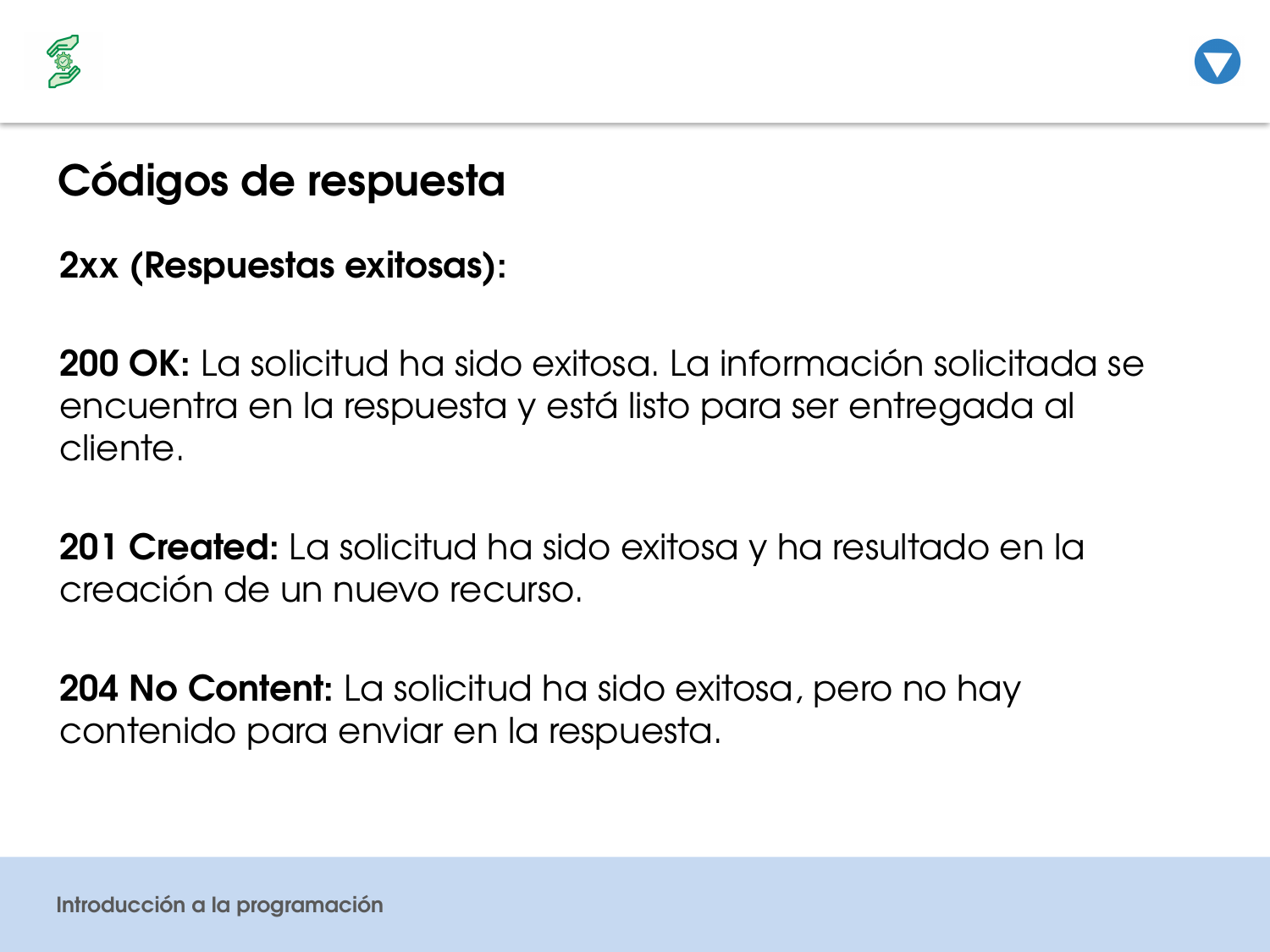

# Códigos de respuesta
2xx (Respuestas exitosas):

200 OK: La solicitud ha sido exitosa. La información solicitada se encuentra en la respuesta y está listo para ser entregada al cliente.

201 Created: La solicitud ha sido exitosa y ha resultado en la creación de un nuevo recurso.

204 No Content: La solicitud ha sido exitosa, pero no hay contenido para enviar en la respuesta.
Introducción a la programación